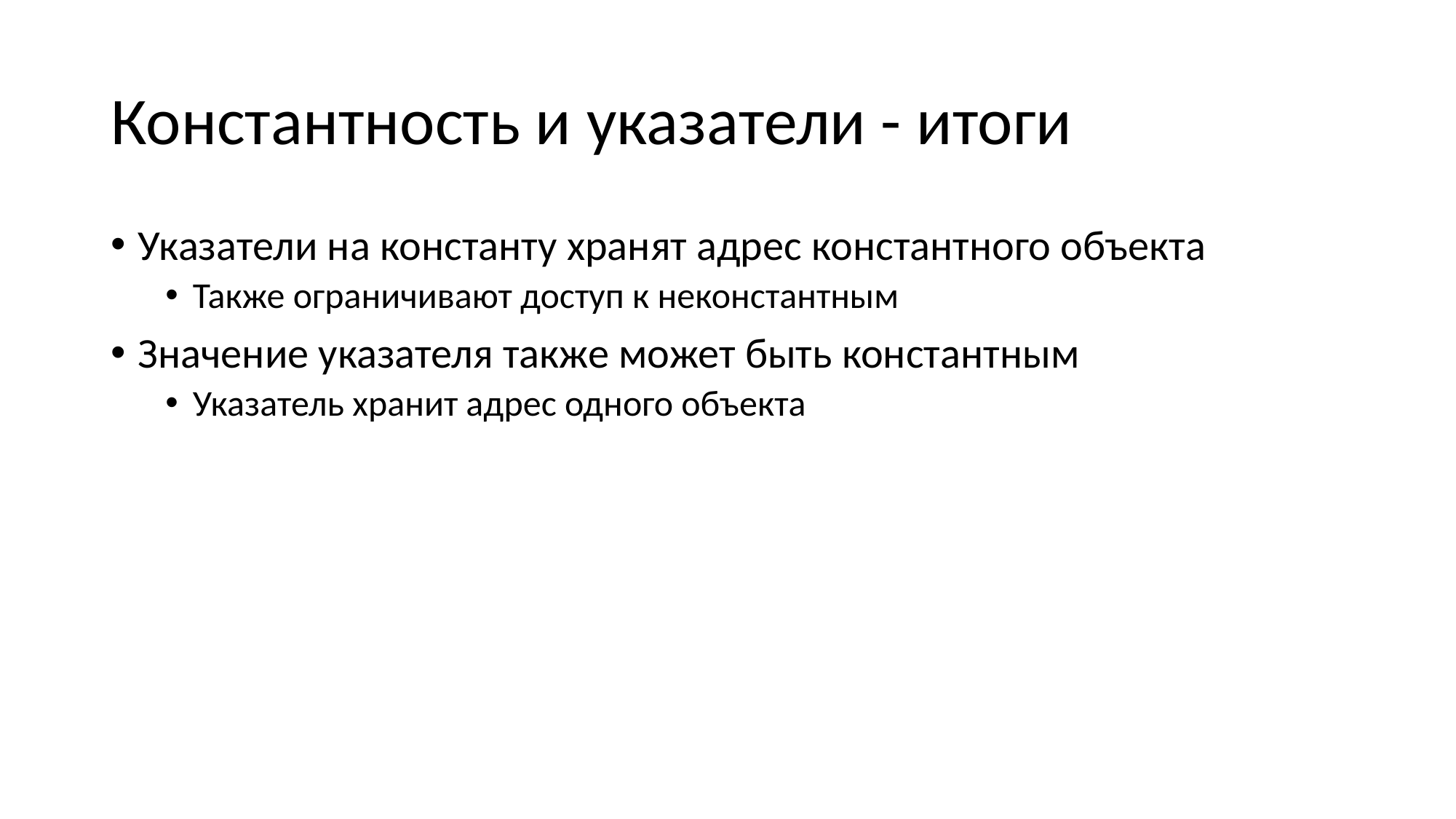

# Константность и указатели - итоги
Указатели на константу хранят адрес константного объекта
Также ограничивают доступ к неконстантным
Значение указателя также может быть константным
Указатель хранит адрес одного объекта